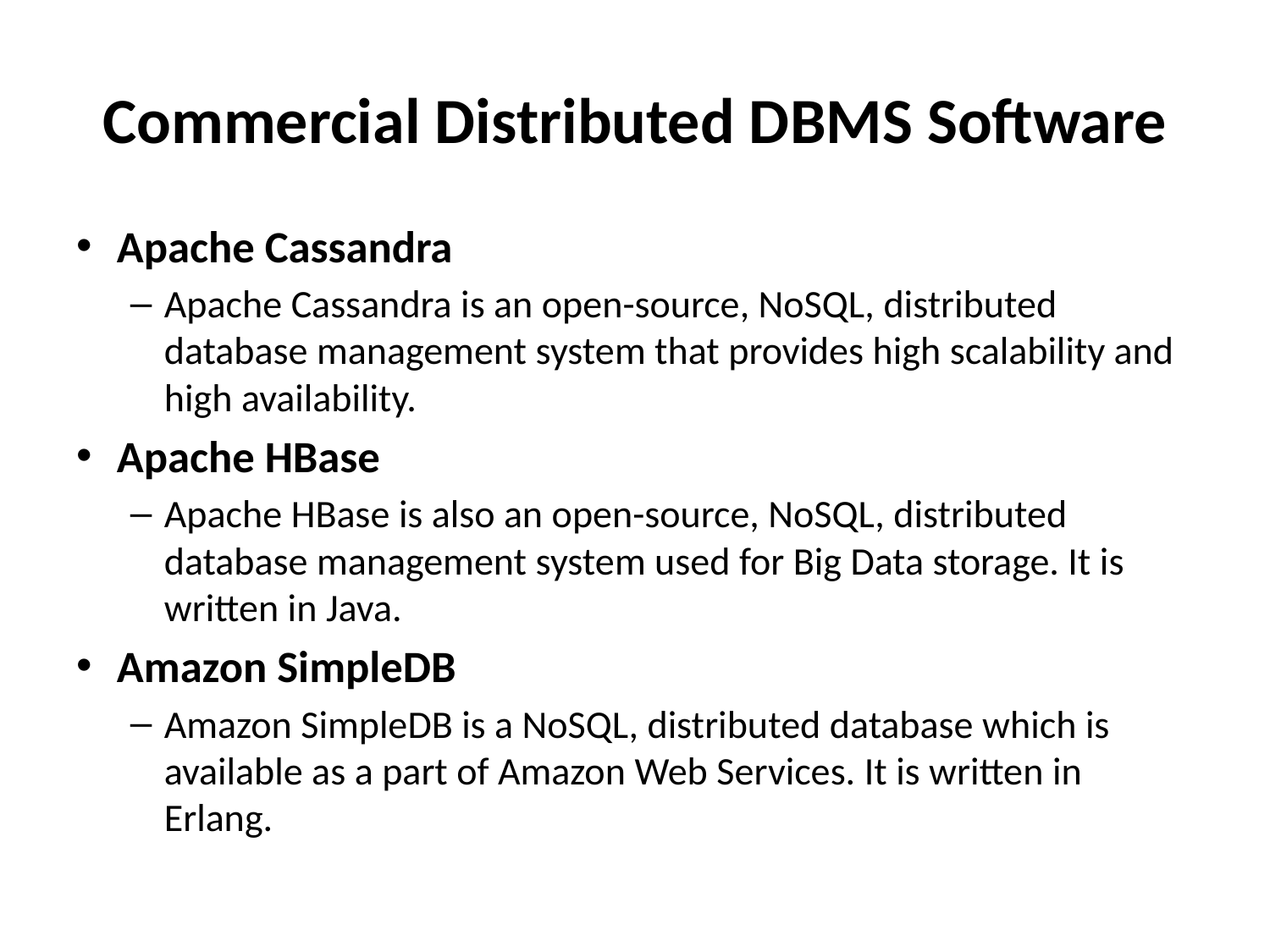

# Commercial Distributed DBMS Software
Apache Cassandra
Apache Cassandra is an open-source, NoSQL, distributed database management system that provides high scalability and high availability.
Apache HBase
Apache HBase is also an open-source, NoSQL, distributed database management system used for Big Data storage. It is written in Java.
Amazon SimpleDB
Amazon SimpleDB is a NoSQL, distributed database which is available as a part of Amazon Web Services. It is written in Erlang.